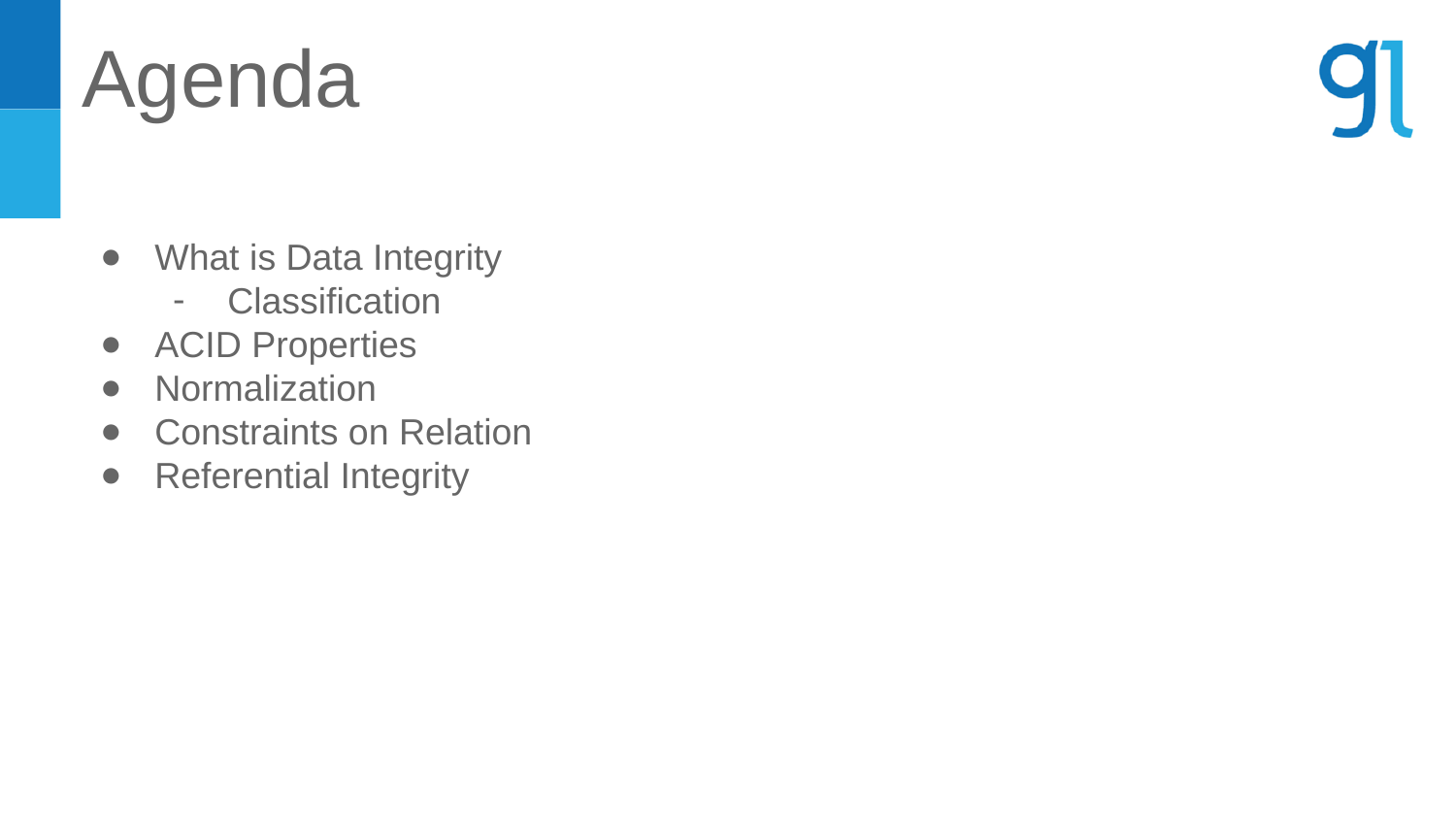

Agenda

What is Data Integrity
Classification
ACID Properties
Normalization
Constraints on Relation
Referential Integrity